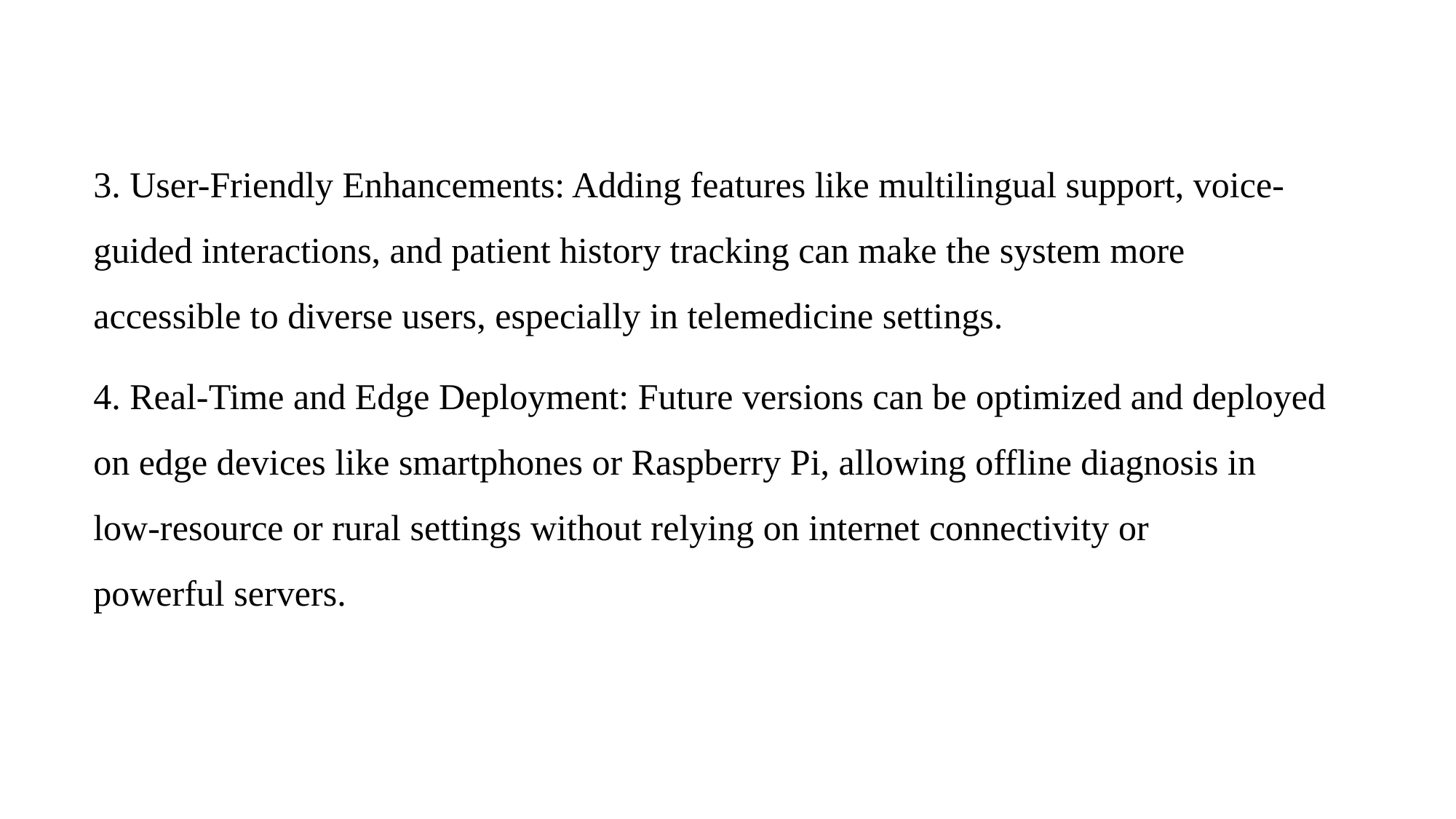

#
3. User-Friendly Enhancements: Adding features like multilingual support, voice-guided interactions, and patient history tracking can make the system more accessible to diverse users, especially in telemedicine settings.
4. Real-Time and Edge Deployment: Future versions can be optimized and deployed on edge devices like smartphones or Raspberry Pi, allowing offline diagnosis in low-resource or rural settings without relying on internet connectivity or powerful servers.